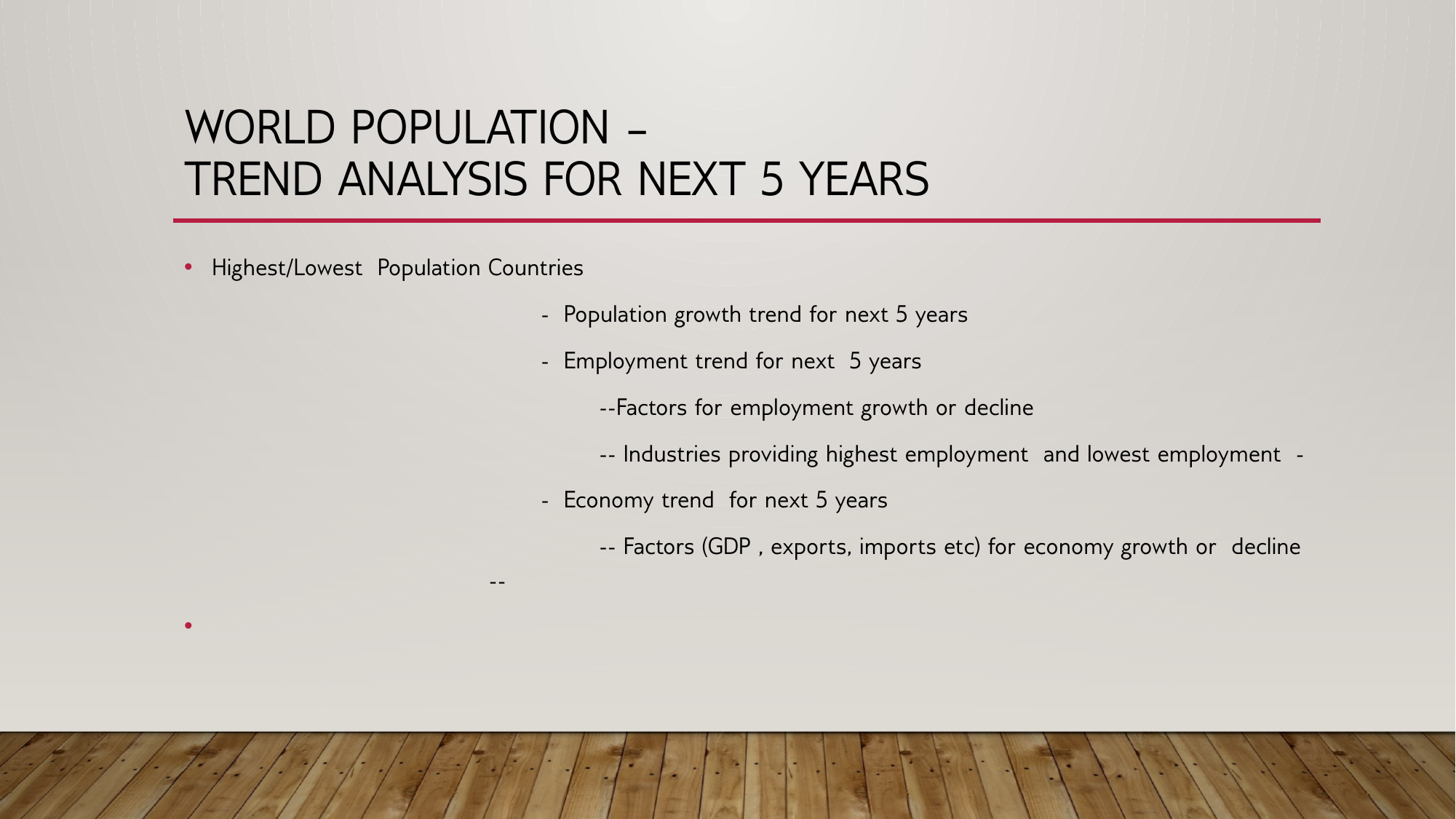

# World Population – Trend analysis for next 5 years
Highest/Lowest  Population Countries
                                                 -  Population growth trend for next 5 years
                                                 -  Employment trend for next  5 years
                                                         --Factors for employment growth or decline
                                                         -- Industries providing highest employment  and lowest employment  -
                                                 -  Economy trend  for next 5 years
                                                         -- Factors (GDP , exports, imports etc) for economy growth or  decline                                           --